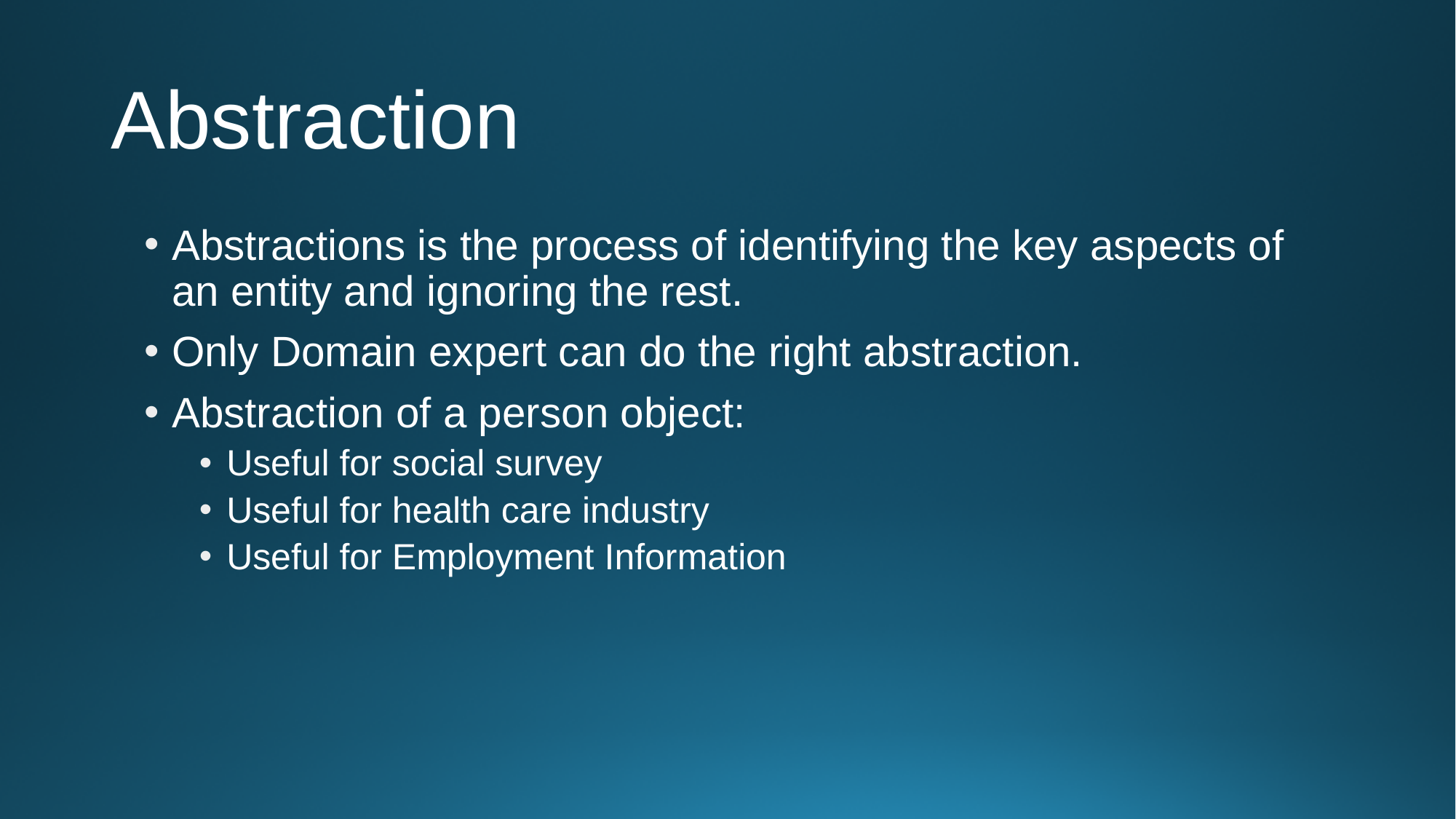

# Abstraction
Abstractions is the process of identifying the key aspects of an entity and ignoring the rest.
Only Domain expert can do the right abstraction.
Abstraction of a person object:
Useful for social survey
Useful for health care industry
Useful for Employment Information